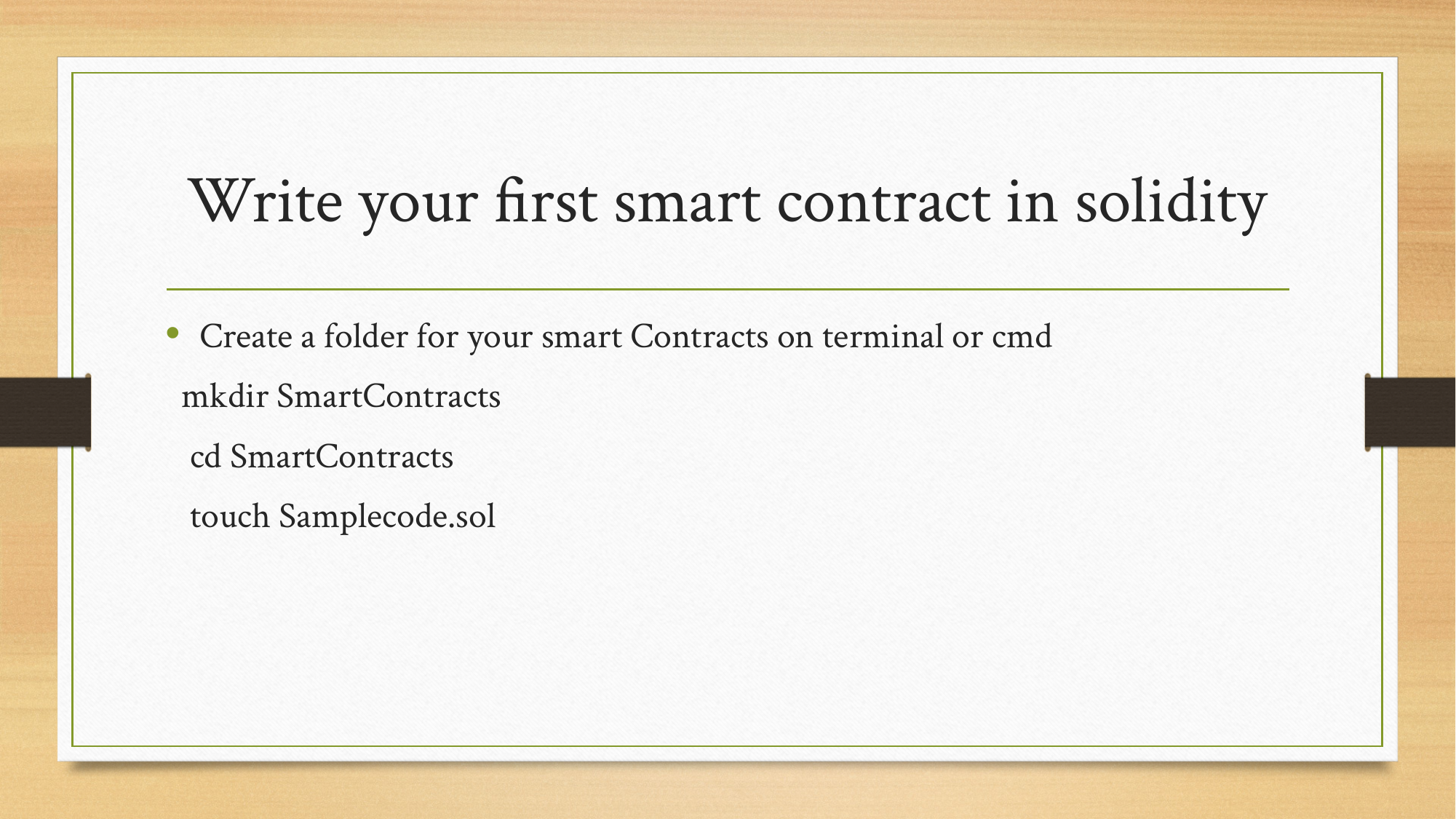

# Write your first smart contract in solidity
Create a folder for your smart Contracts on terminal or cmd
  mkdir SmartContracts
   cd SmartContracts
   touch Samplecode.sol